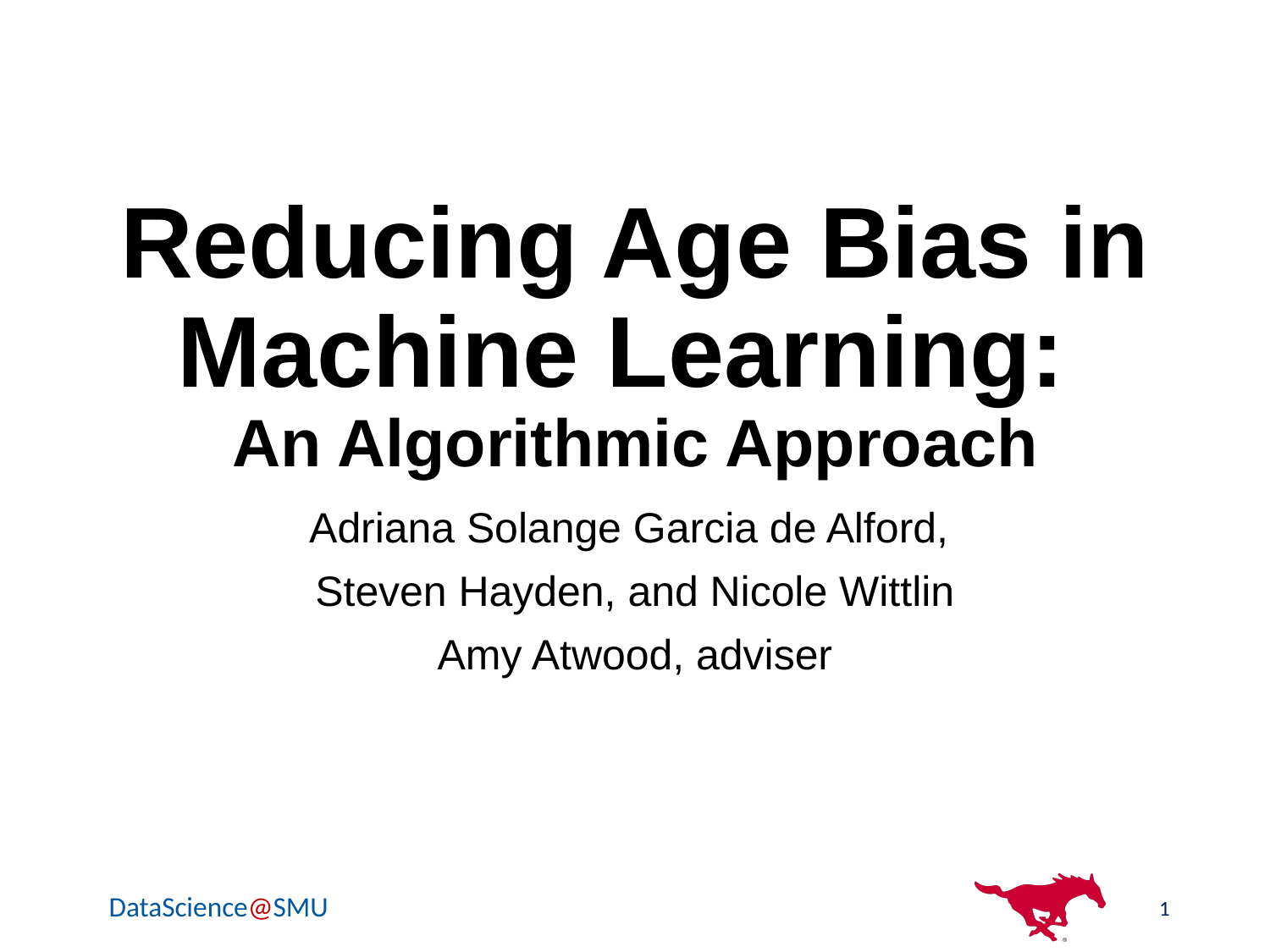

# Reducing Age Bias in Machine Learning: An Algorithmic Approach
Adriana Solange Garcia de Alford,
Steven Hayden, and Nicole Wittlin
Amy Atwood, adviser
1